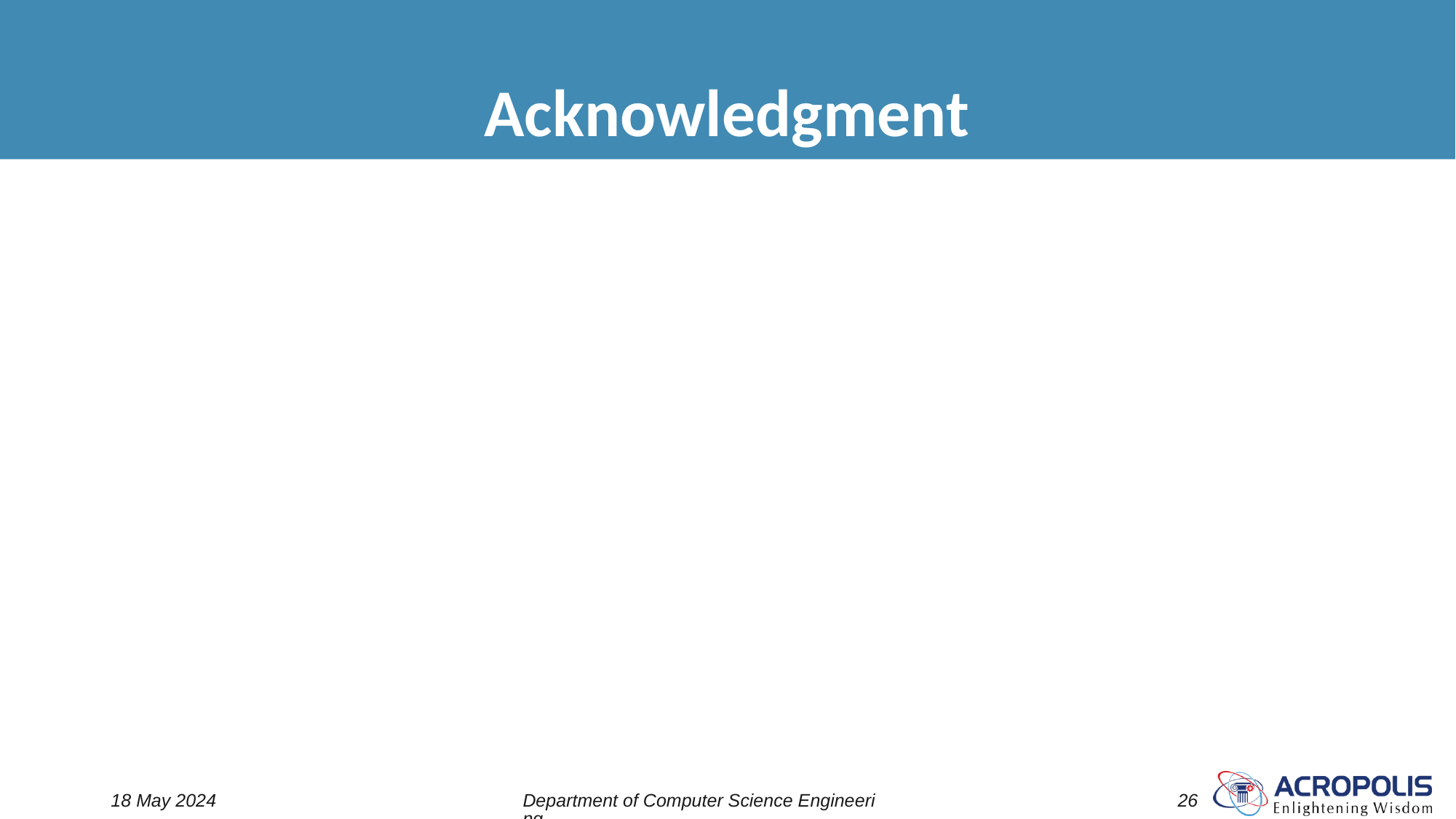

# Acknowledgment

18 May 2024
Department of Computer Science Engineering
26